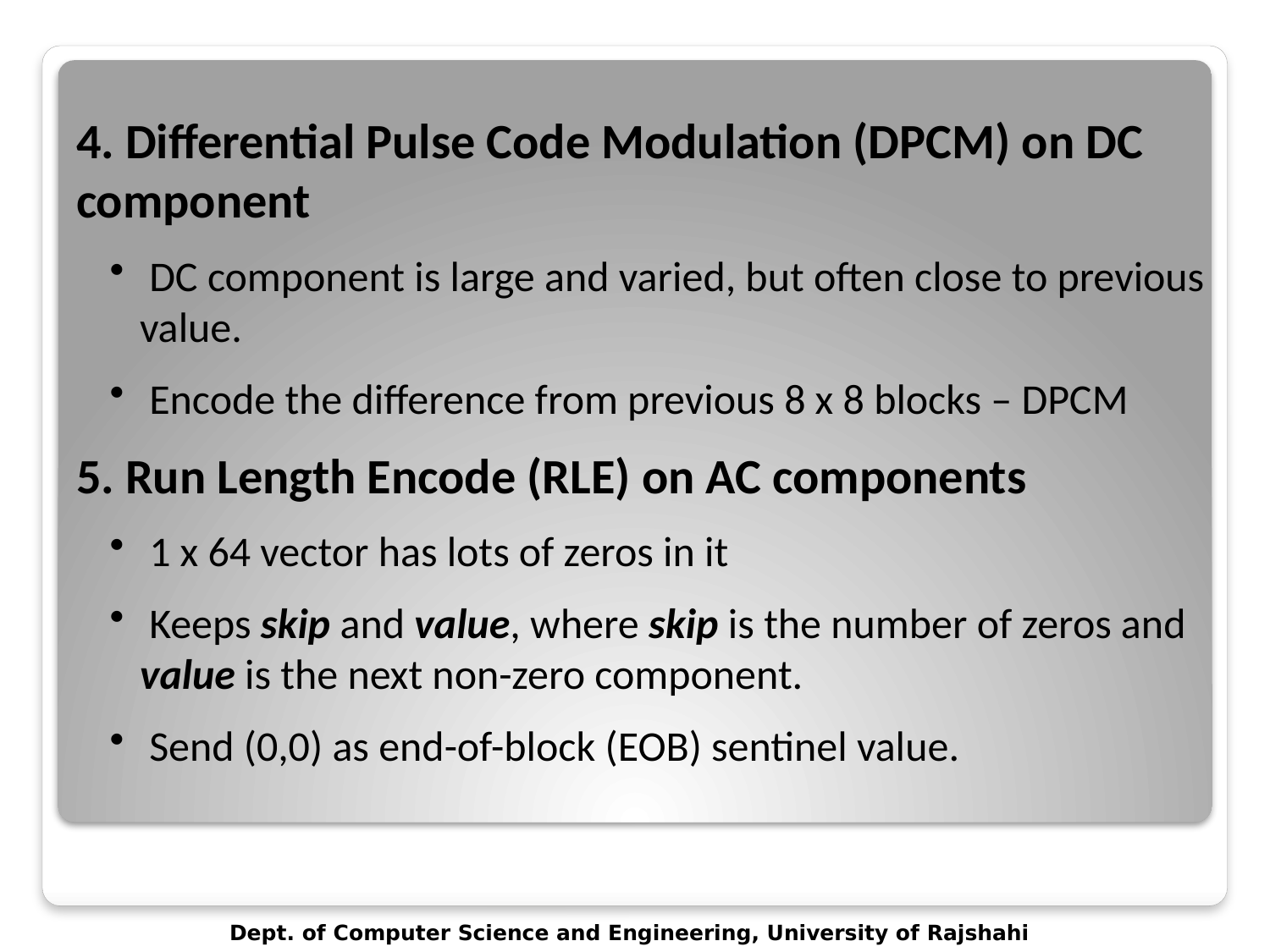

4. Differential Pulse Code Modulation (DPCM) on DC component
 DC component is large and varied, but often close to previous value.
 Encode the difference from previous 8 x 8 blocks – DPCM
5. Run Length Encode (RLE) on AC components
 1 x 64 vector has lots of zeros in it
 Keeps skip and value, where skip is the number of zeros and value is the next non-zero component.
 Send (0,0) as end-of-block (EOB) sentinel value.

Dept. of Computer Science and Engineering, University of Rajshahi